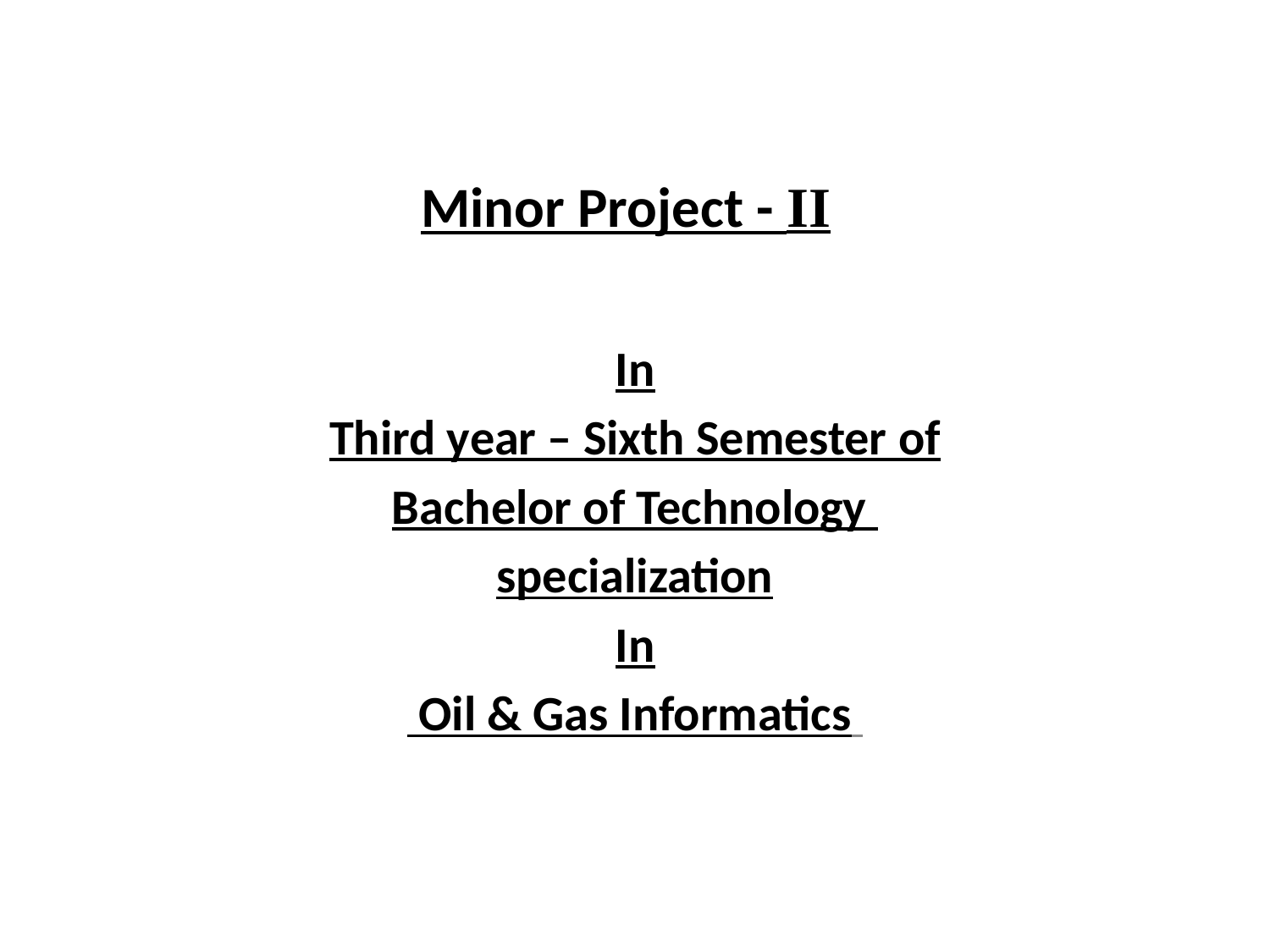

# Minor Project - II
In
Third year – Sixth Semester of
Bachelor of Technology
specialization
In
 Oil & Gas Informatics